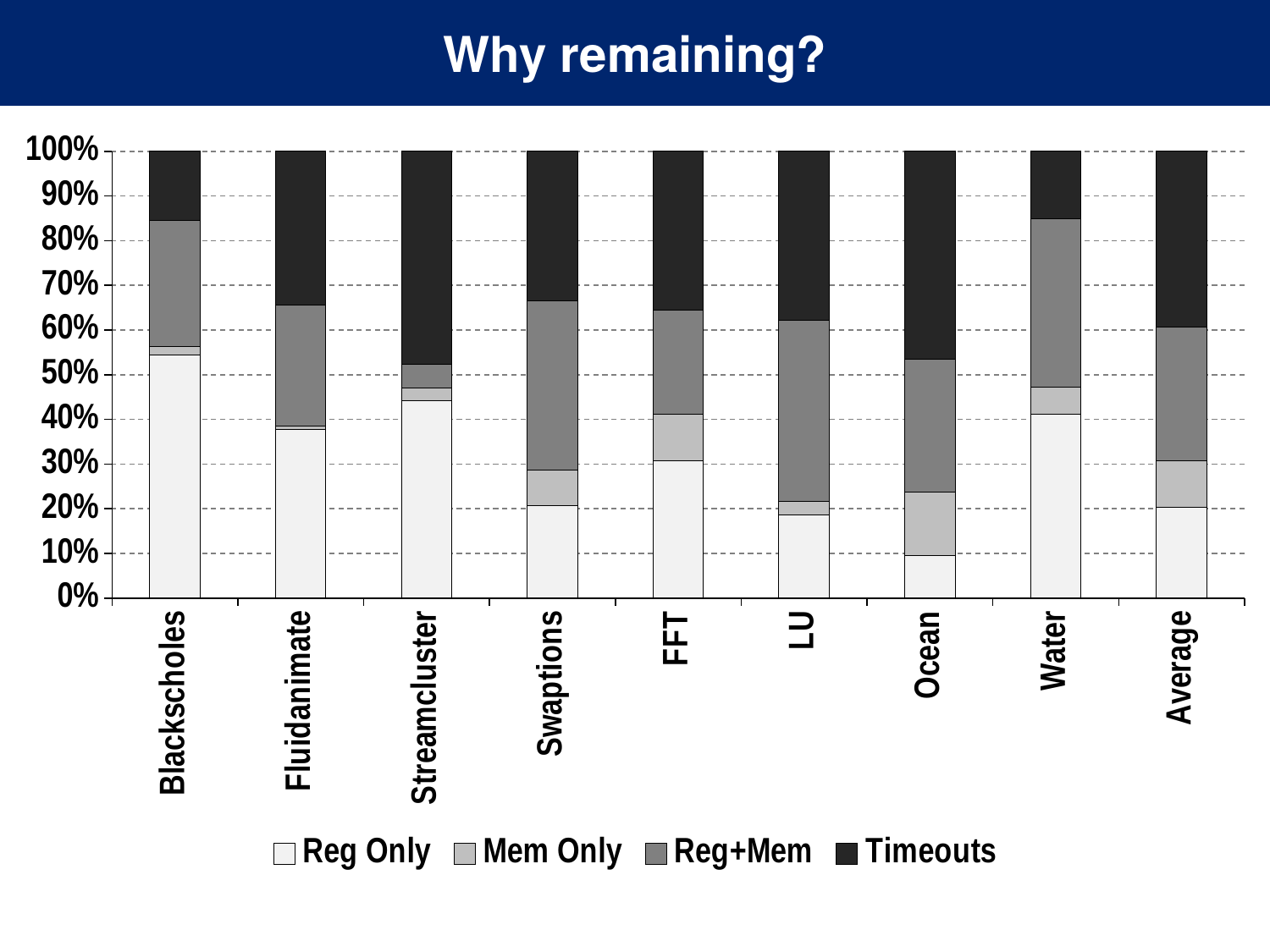

# Why remaining?

### Chart

| Category | Reg Only | Mem Only | Reg+Mem | Timeouts |
|---|---|---|---|---|
| Blackscholes | 14932.0 | 504.0 | 7778.0 | 4220.0 |
| Fluidanimate | 8943.0 | 172.0 | 6416.0 | 8179.0 |
| Streamcluster | 9624.0 | 602.0 | 1164.0 | 10372.0 |
| Swaptions | 13586.0 | 5165.0 | 24853.0 | 21966.0 |
| FFT | 9577.0 | 3196.0 | 7274.0 | 11046.0 |
| LU | 1978.0 | 327.0 | 4318.0 | 4015.0 |
| Ocean | 24669.0 | 36980.0 | 77102.0 | 120775.0 |
| Water | 12339.0 | 1777.0 | 11320.0 | 4495.0 |
| Average | 11956.0 | 6090.375 | 17528.125 | 23133.5 |